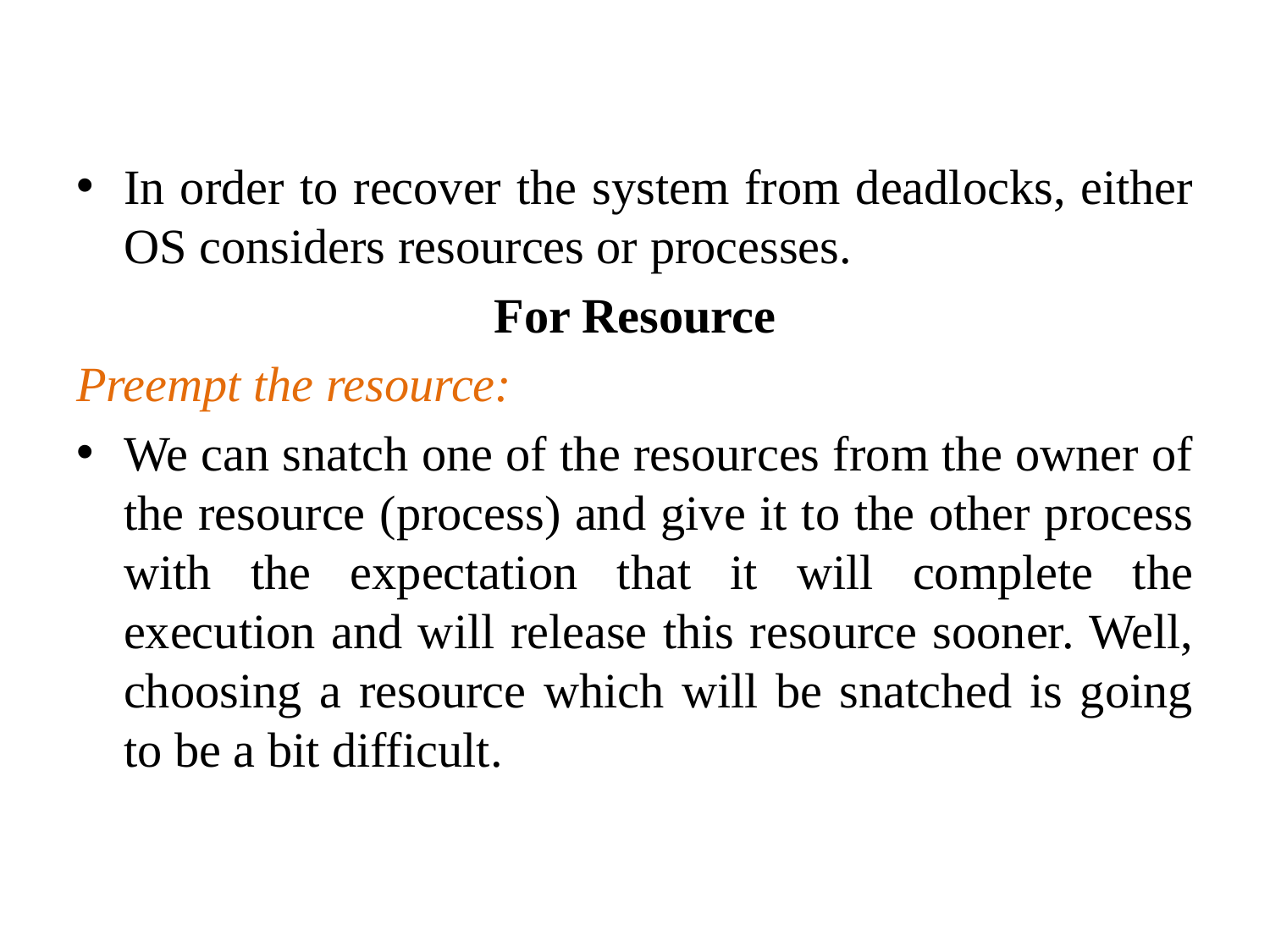

In order to recover the system from deadlocks, either OS considers resources or processes.
For Resource
Preempt the resource:
We can snatch one of the resources from the owner of the resource (process) and give it to the other process with the expectation that it will complete the execution and will release this resource sooner. Well, choosing a resource which will be snatched is going to be a bit difficult.